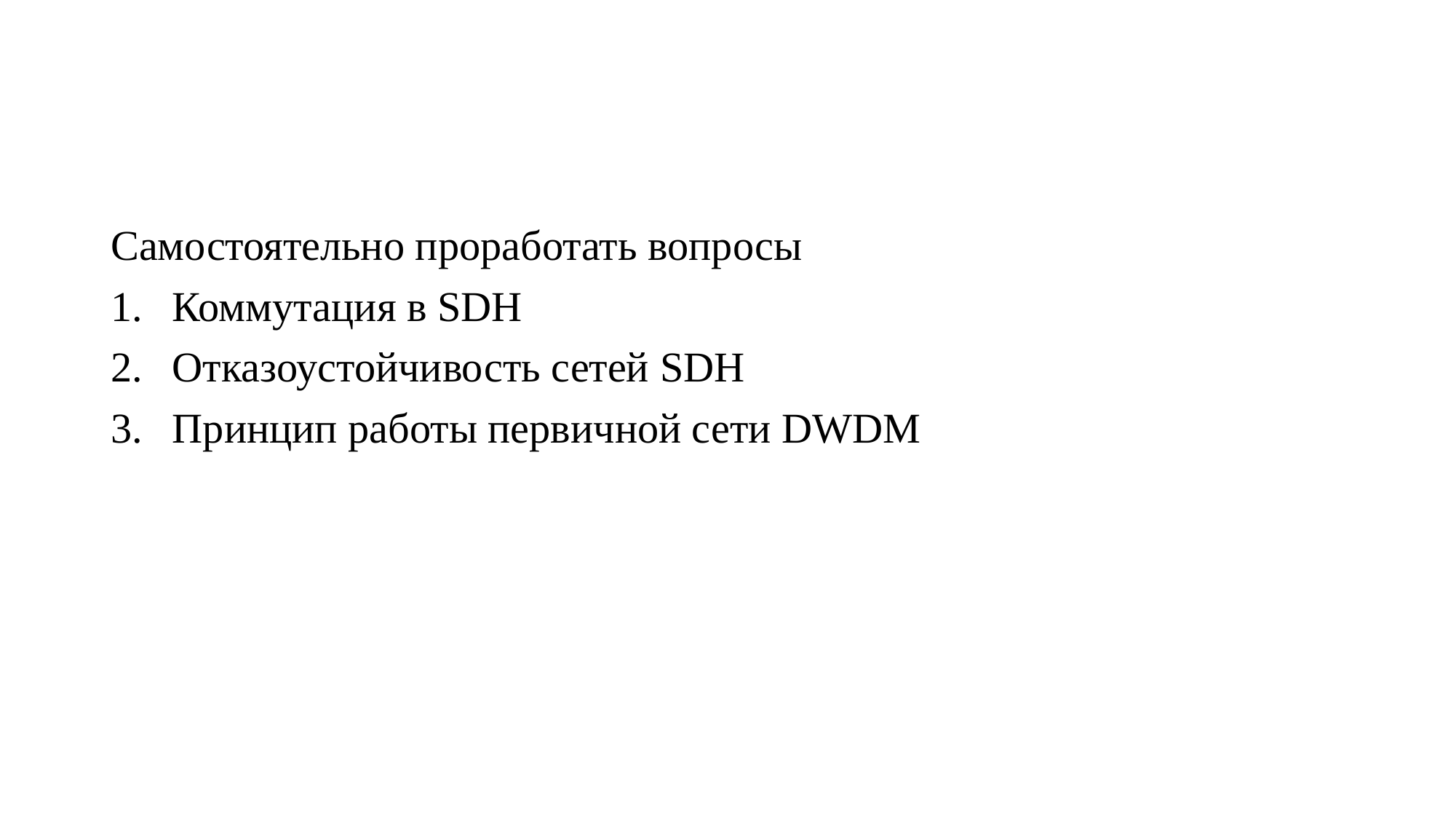

#
Самостоятельно проработать вопросы
Коммутация в SDH
Отказоустойчивость сетей SDH
Принцип работы первичной сети DWDM